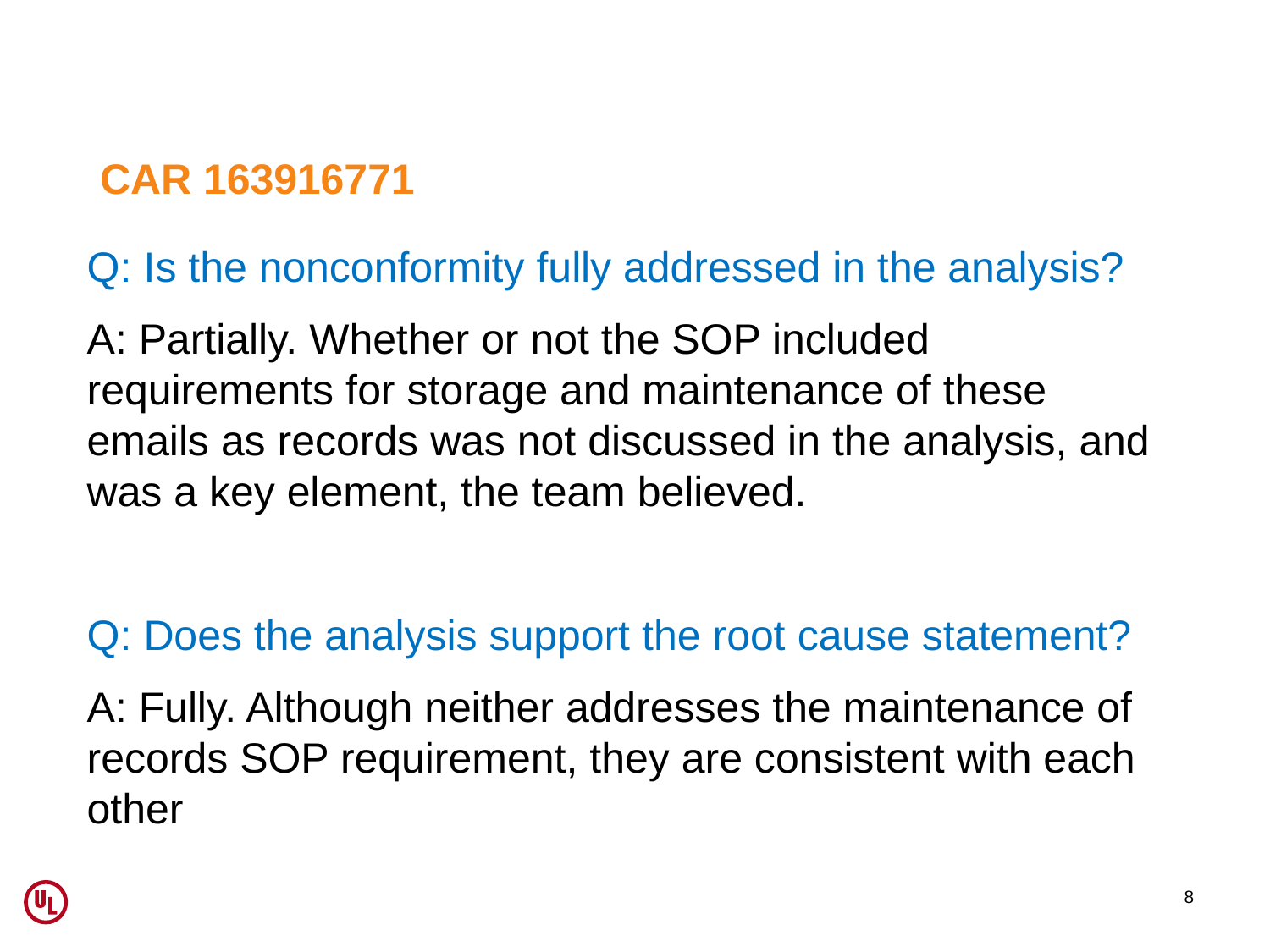

CAR 163916771
Q: Is the nonconformity fully addressed in the analysis?
A: Partially. Whether or not the SOP included requirements for storage and maintenance of these emails as records was not discussed in the analysis, and was a key element, the team believed.

Q: Does the analysis support the root cause statement?
A: Fully. Although neither addresses the maintenance of records SOP requirement, they are consistent with each other
8